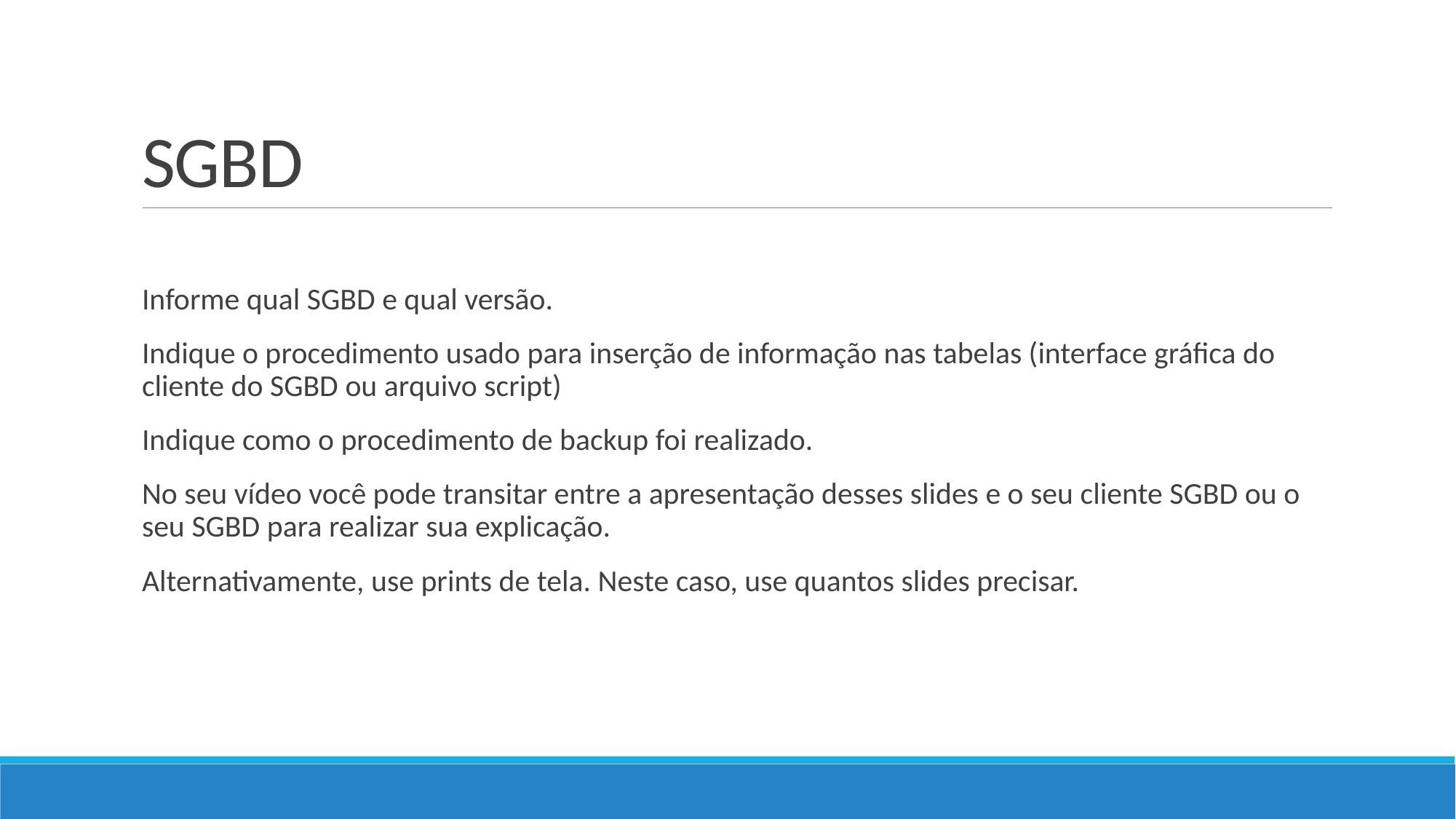

# SGBD

Informe qual SGBD e qual versão.
Indique o procedimento usado para inserção de informação nas tabelas (interface gráfica do cliente do SGBD ou arquivo script)
Indique como o procedimento de backup foi realizado.
No seu vídeo você pode transitar entre a apresentação desses slides e o seu cliente SGBD ou o seu SGBD para realizar sua explicação.
Alternativamente, use prints de tela. Neste caso, use quantos slides precisar.